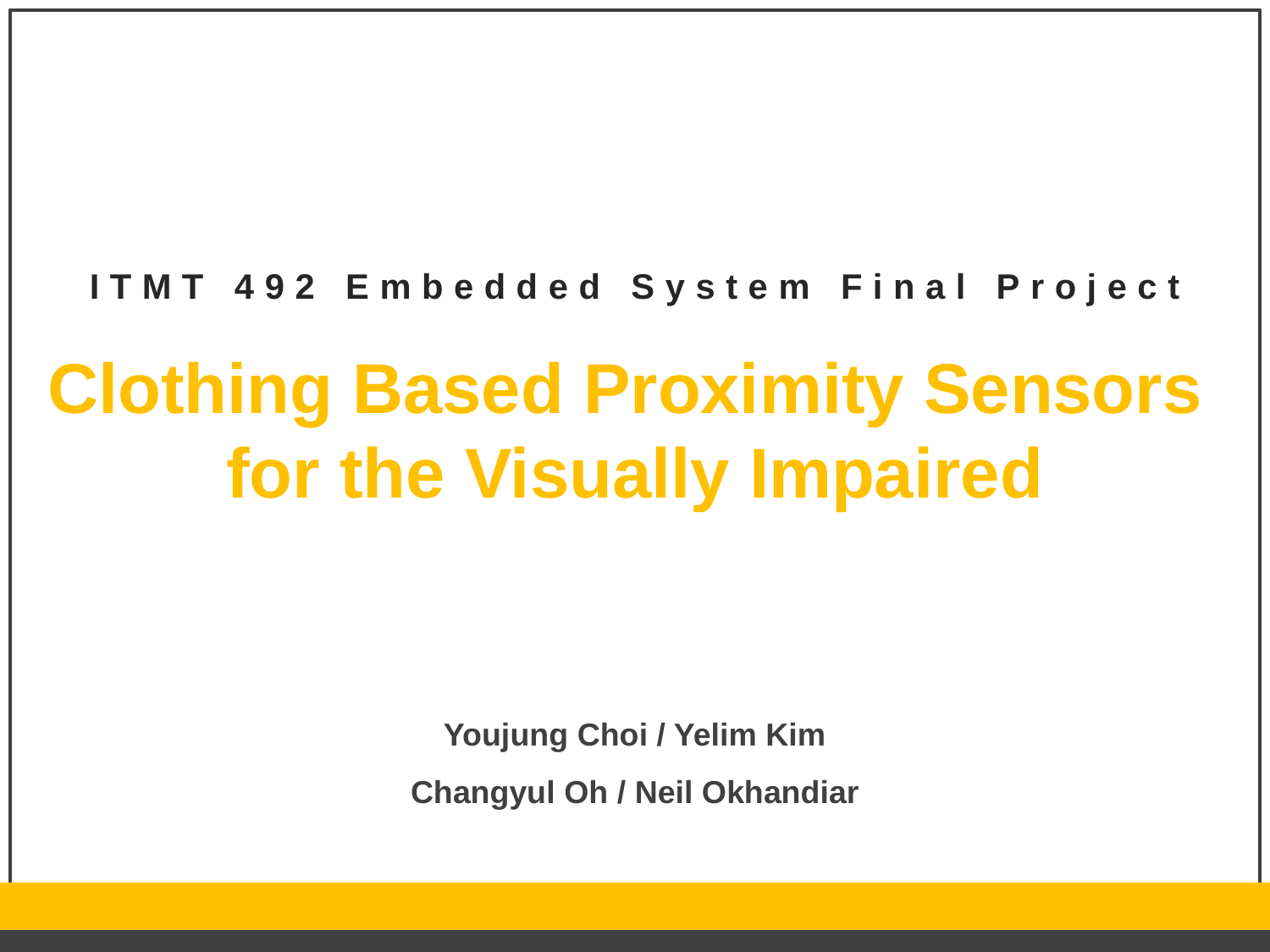

ITMT 492 Embedded System Final Project
Clothing Based Proximity Sensors
for the Visually Impaired
Youjung Choi / Yelim Kim
Changyul Oh / Neil Okhandiar